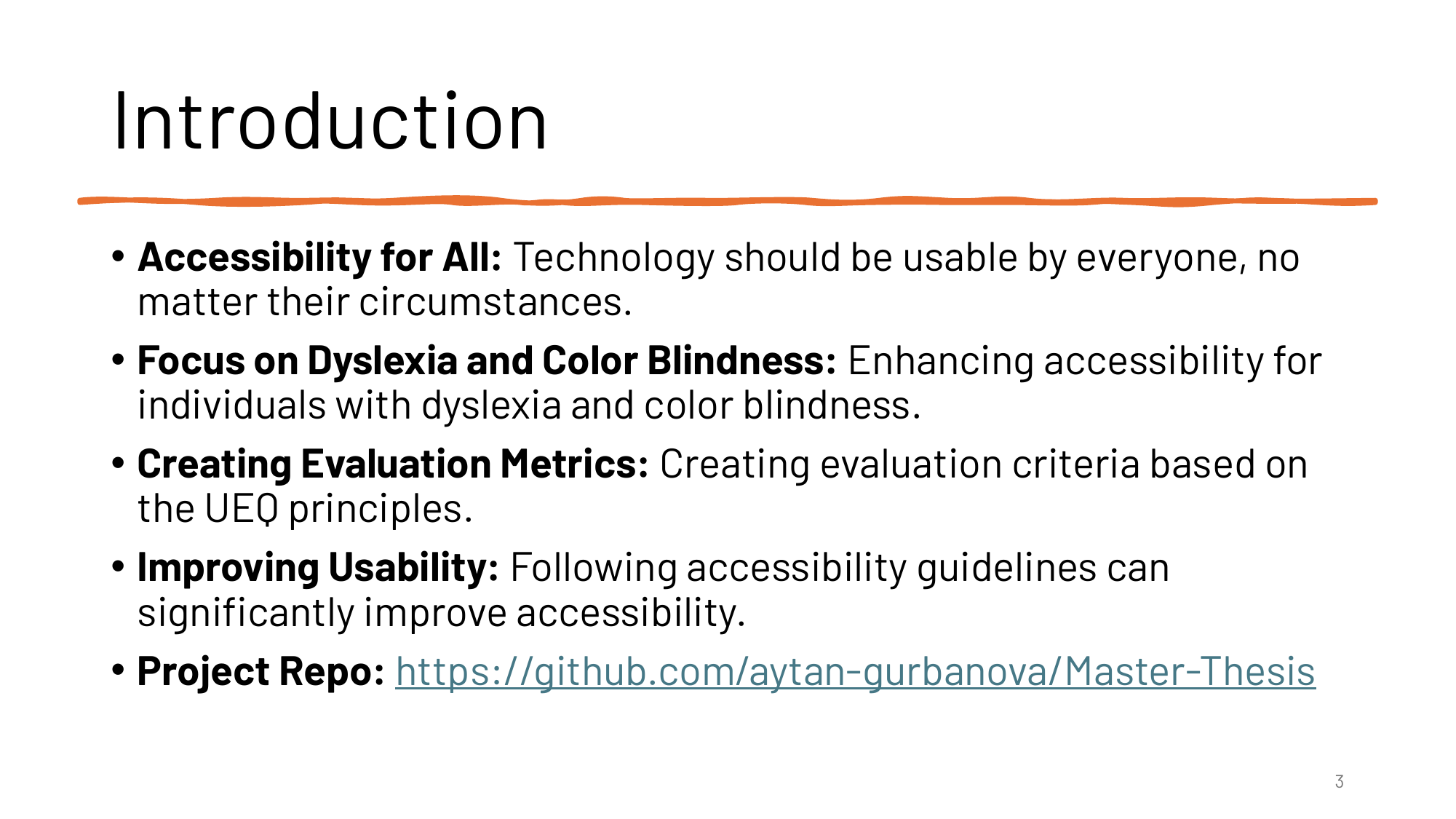

# Introduction

Accessibility for All: Technology should be usable by everyone, no matter their circumstances.
Focus on Dyslexia and Color Blindness: Enhancing accessibility for individuals with dyslexia and color blindness.
Creating Evaluation Metrics: Creating evaluation criteria based on the UEQ principles.
Improving Usability: Following accessibility guidelines can significantly improve accessibility.
Project Repo: https://github.com/aytan-gurbanova/Master-Thesis
3